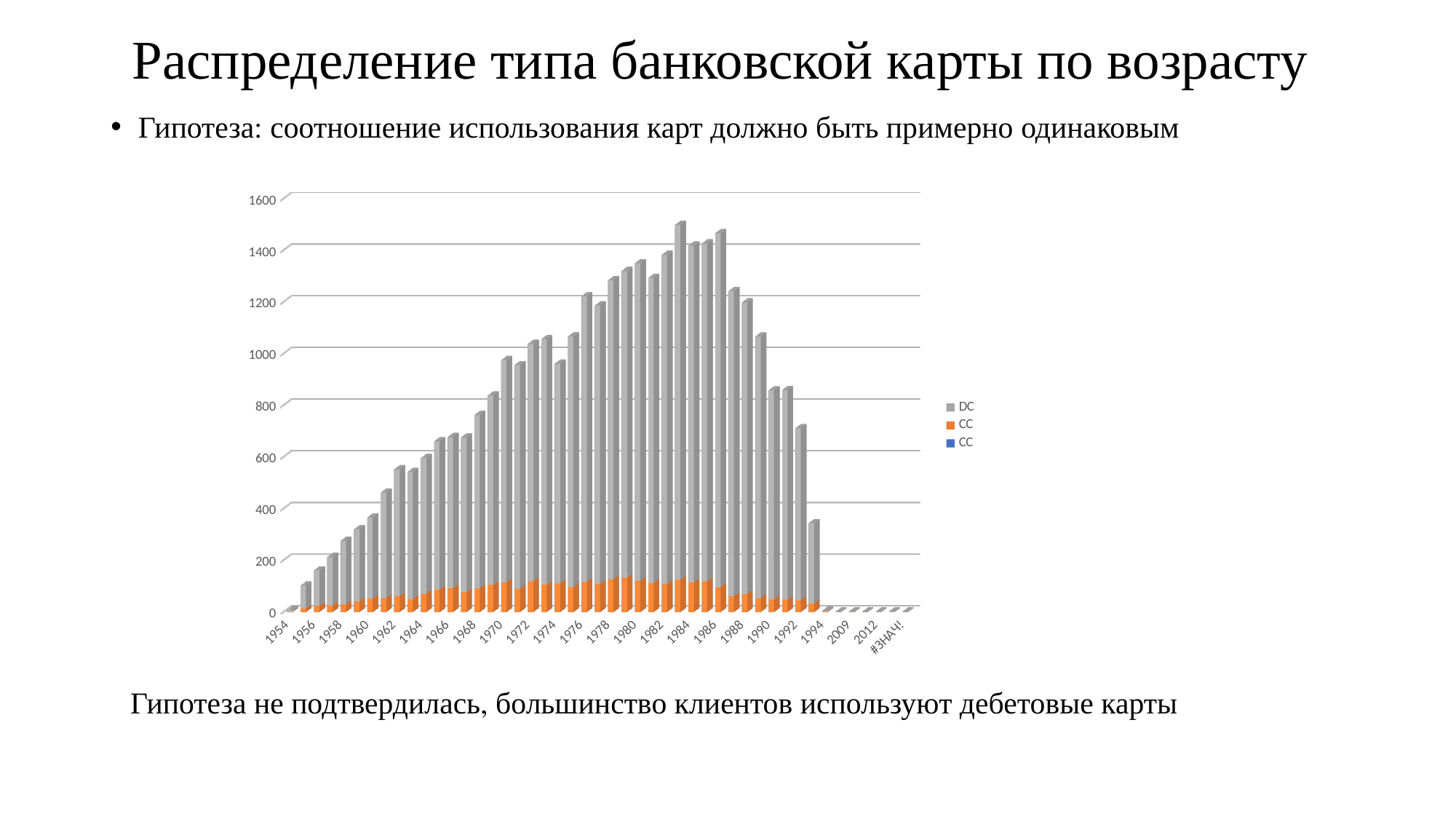

# Распределение типа банковской карты по возрасту
Гипотеза: соотношение использования карт должно быть примерно одинаковым

[unsupported chart]

Гипотеза не подтвердилась, большинство клиентов используют дебетовые карты